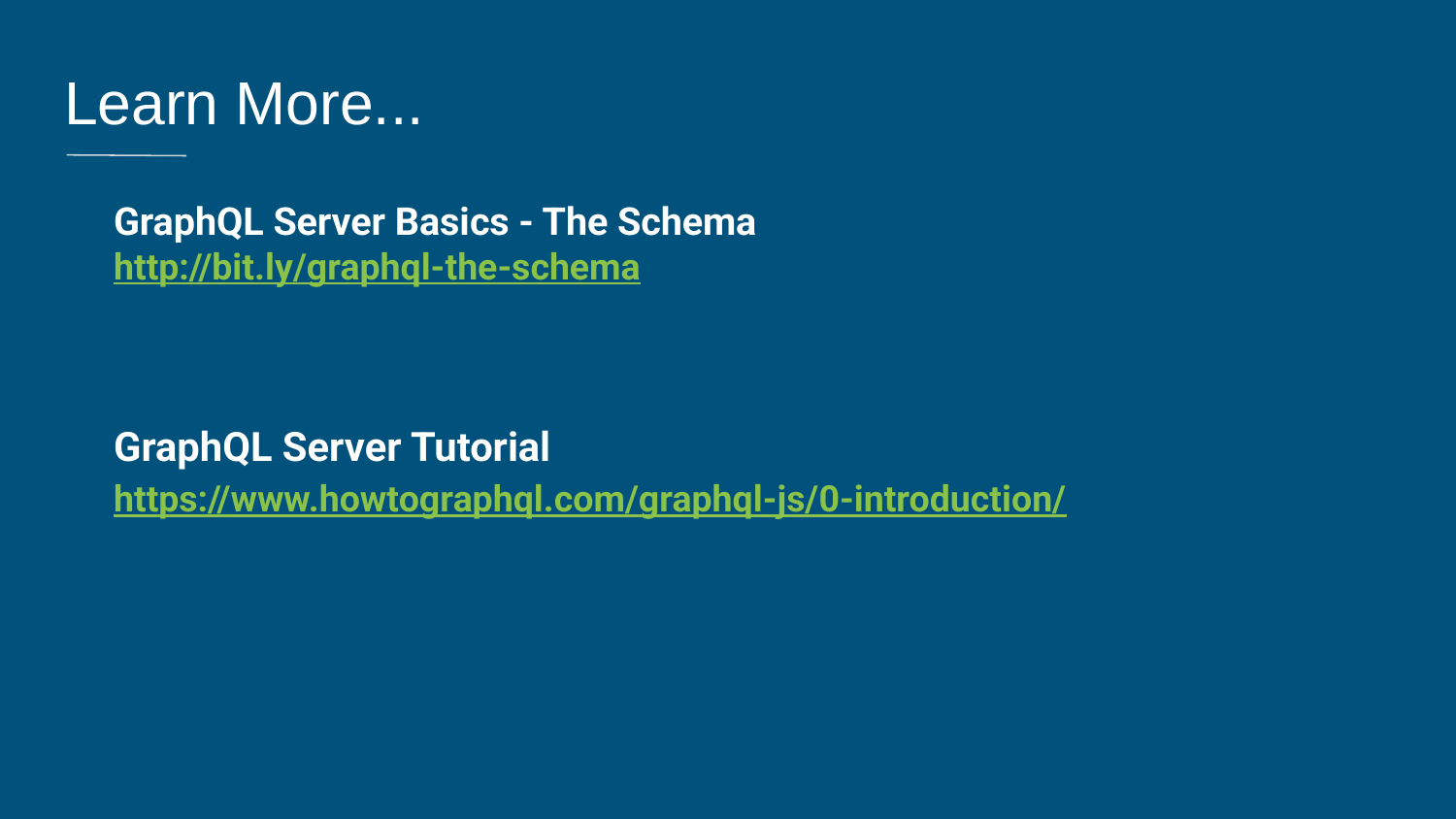

Learn More...
GraphQL Server Basics - The Schema
http://bit.ly/graphql-the-schema

GraphQL Server Tutorial
https://www.howtographql.com/graphql-js/0-introduction/